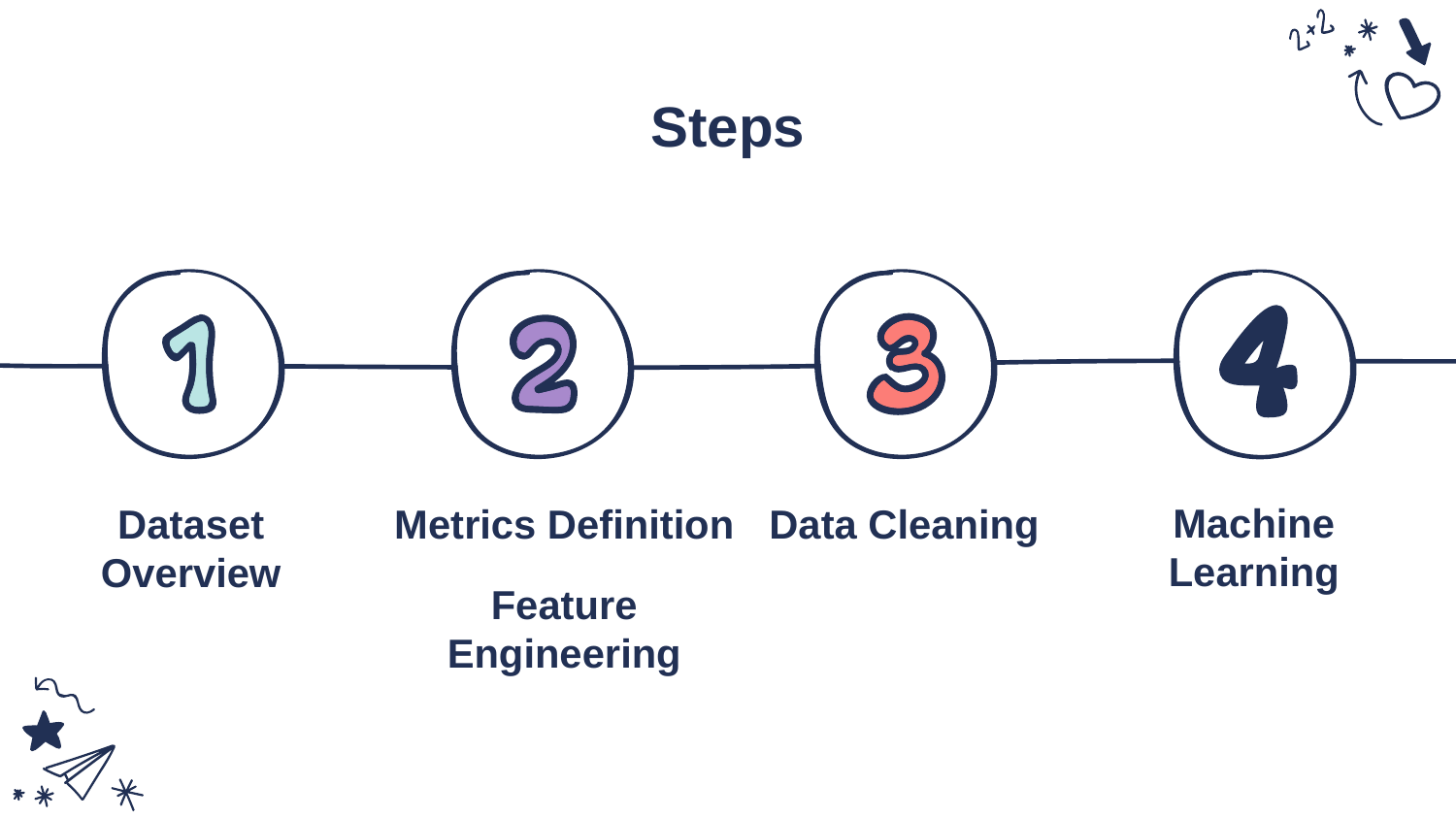

# Steps

Machine Learning
Dataset Overview
Data Cleaning
Metrics Definition
Feature Engineering